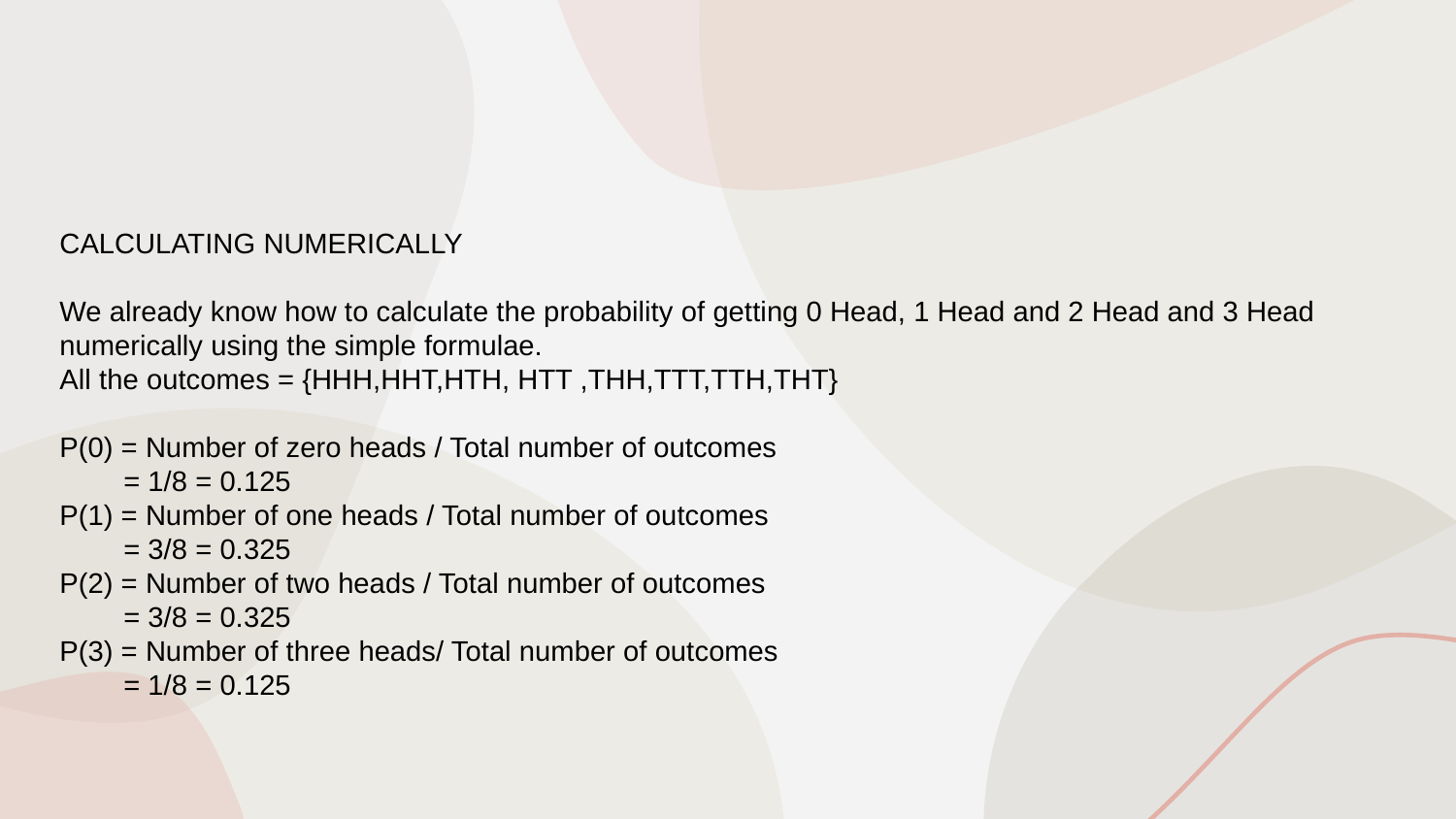

CALCULATING NUMERICALLY
We already know how to calculate the probability of getting 0 Head, 1 Head and 2 Head and 3 Head numerically using the simple formulae.
All the outcomes = {HHH,HHT,HTH, HTT ,THH,TTT,TTH,THT}

P(0) = Number of zero heads / Total number of outcomes
        = 1/8 = 0.125
P(1) = Number of one heads / Total number of outcomes
        = 3/8 = 0.325
P(2) = Number of two heads / Total number of outcomes
        = 3/8 = 0.325
P(3) = Number of three heads/ Total number of outcomes
        = 1/8 = 0.125